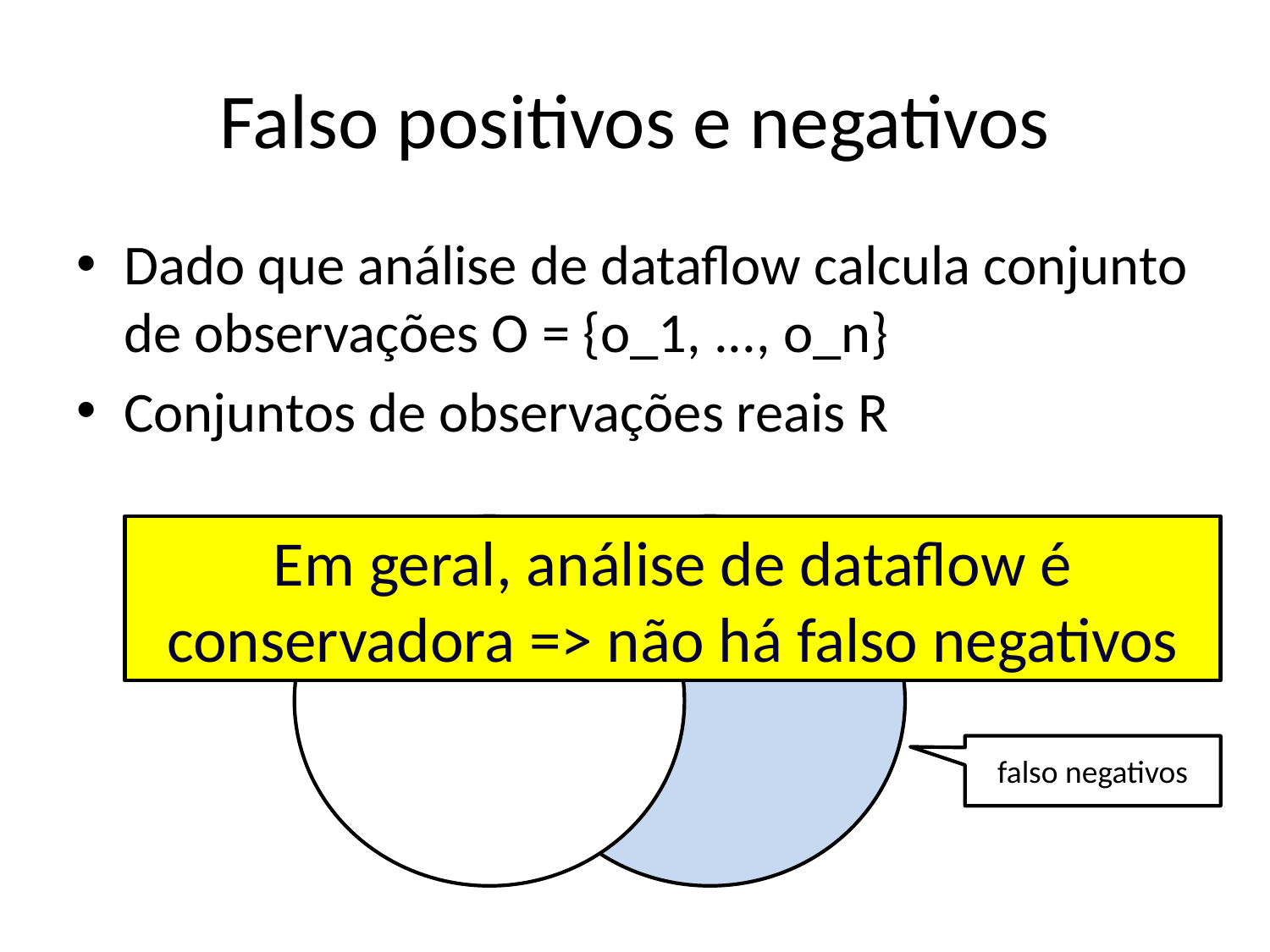

# Falso positivos e negativos
Dado que análise de dataflow calcula conjunto de observações O = {o_1, ..., o_n}
Conjuntos de observações reais R
Em geral, análise de dataflow é conservadora => não há falso negativos

O

R
falso negativos